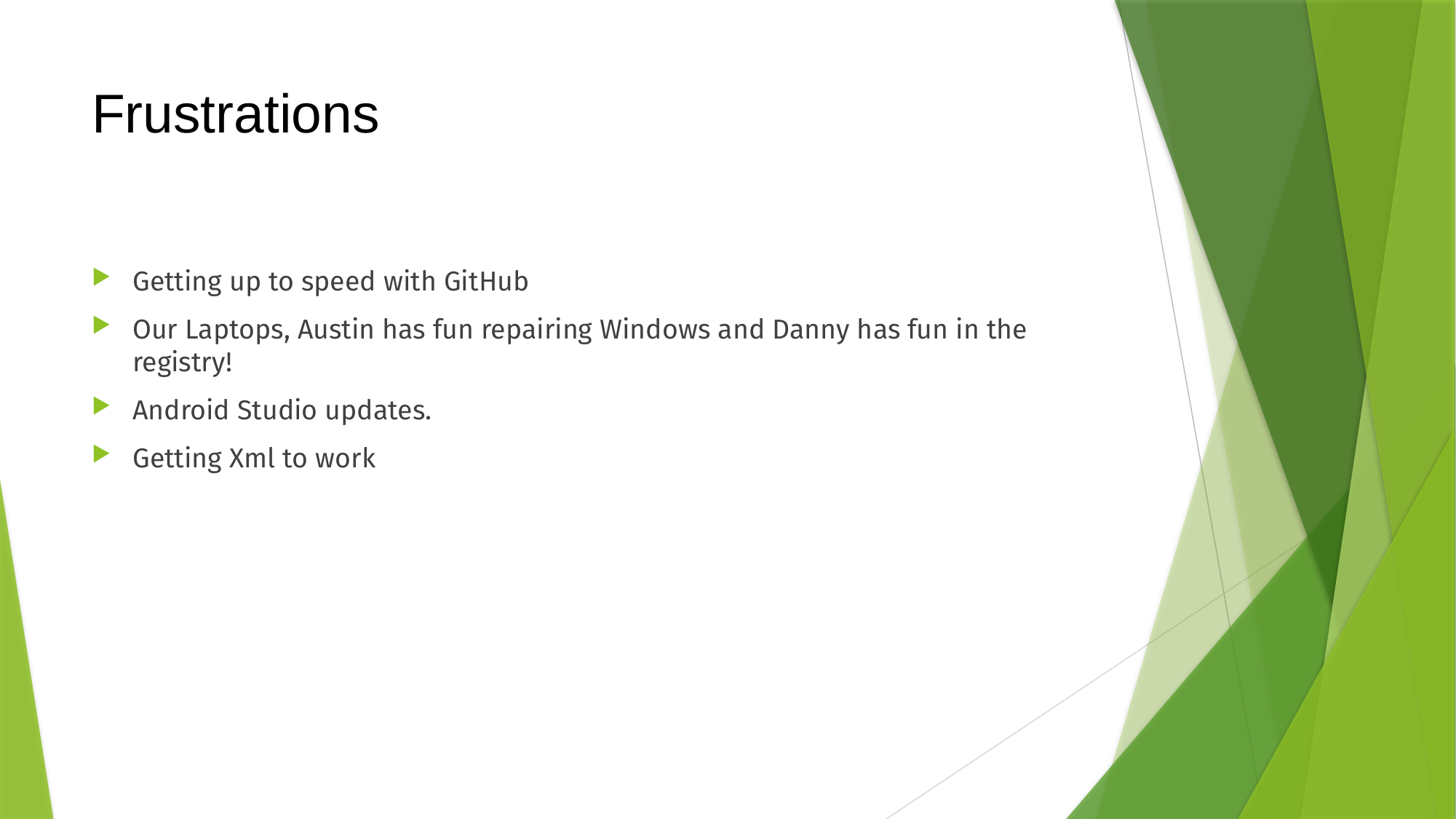

# Frustrations
Getting up to speed with GitHub
Our Laptops, Austin has fun repairing Windows and Danny has fun in the registry!
Android Studio updates.
Getting Xml to work